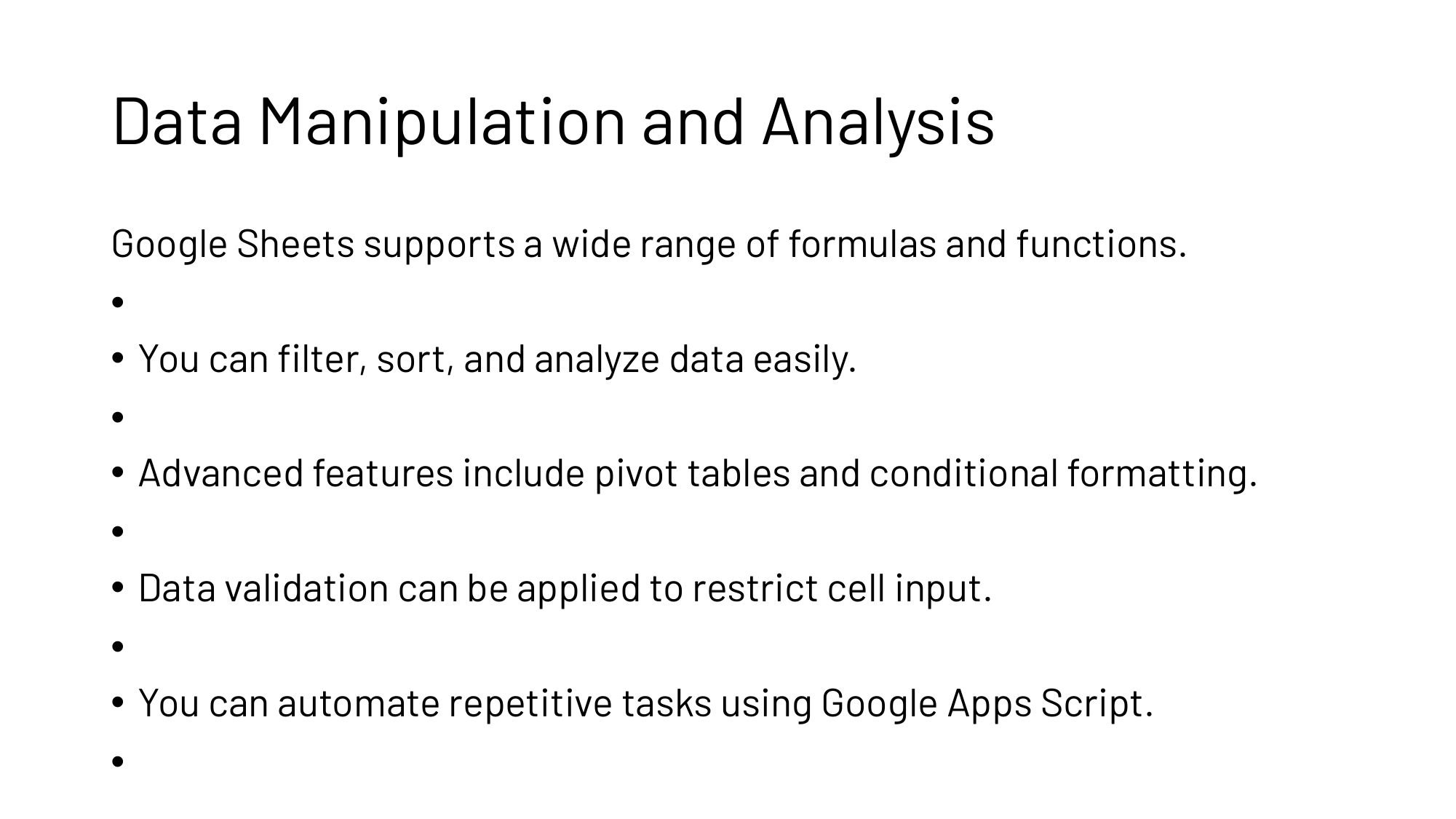

# Data Manipulation and Analysis
Google Sheets supports a wide range of formulas and functions.

You can filter, sort, and analyze data easily.

Advanced features include pivot tables and conditional formatting.

Data validation can be applied to restrict cell input.

You can automate repetitive tasks using Google Apps Script.